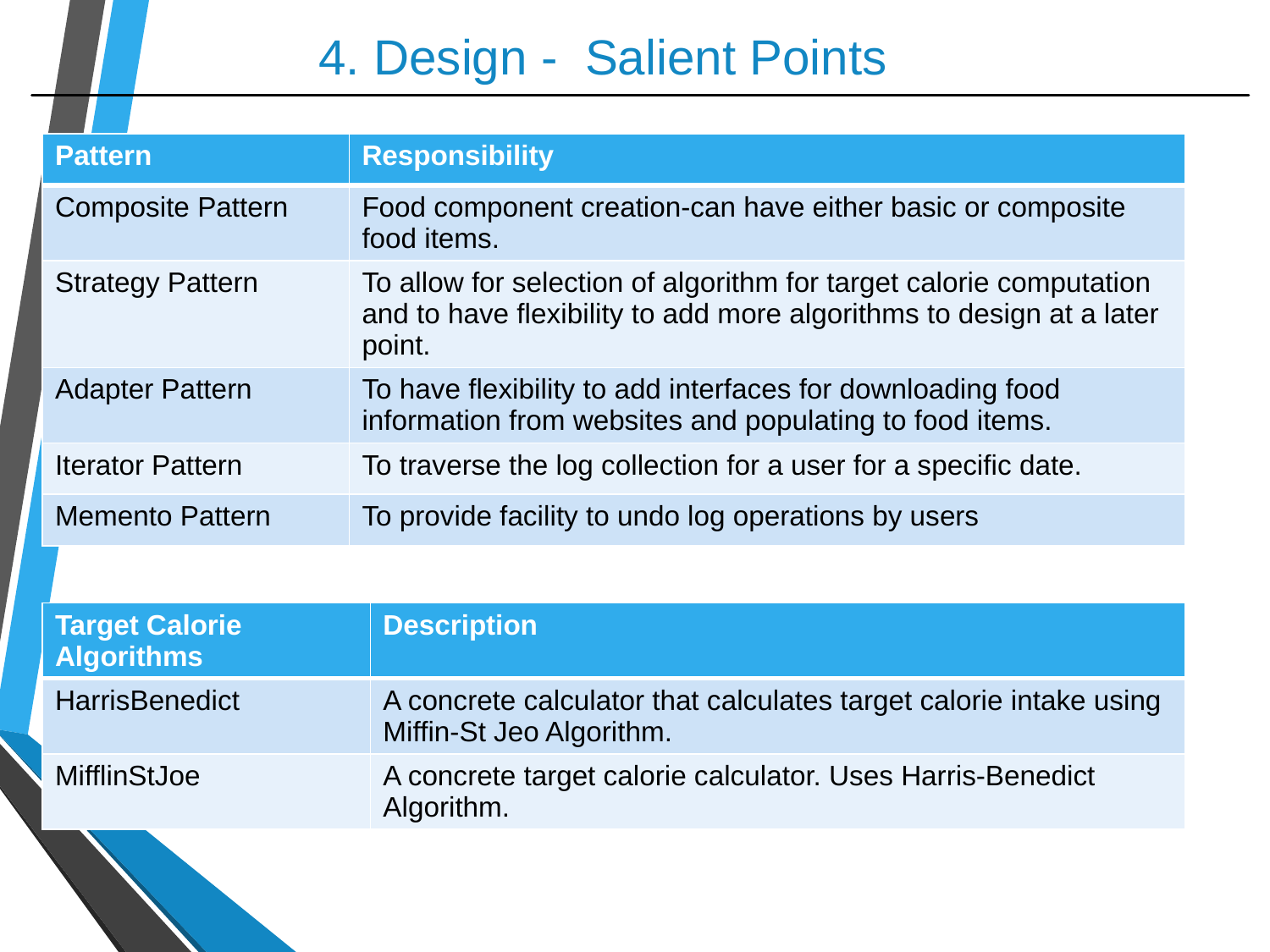

# 4. Design -  Salient Points
| Pattern | Responsibility |
| --- | --- |
| Composite Pattern | Food component creation-can have either basic or composite food items. |
| Strategy Pattern | To allow for selection of algorithm for target calorie computation and to have flexibility to add more algorithms to design at a later point. |
| Adapter Pattern | To have flexibility to add interfaces for downloading food information from websites and populating to food items. |
| Iterator Pattern | To traverse the log collection for a user for a specific date. |
| Memento Pattern | To provide facility to undo log operations by users |
| Target Calorie Algorithms | Description |
| --- | --- |
| HarrisBenedict | A concrete calculator that calculates target calorie intake using Miffin-St Jeo Algorithm. |
| MifflinStJoe | A concrete target calorie calculator. Uses Harris-Benedict Algorithm. |